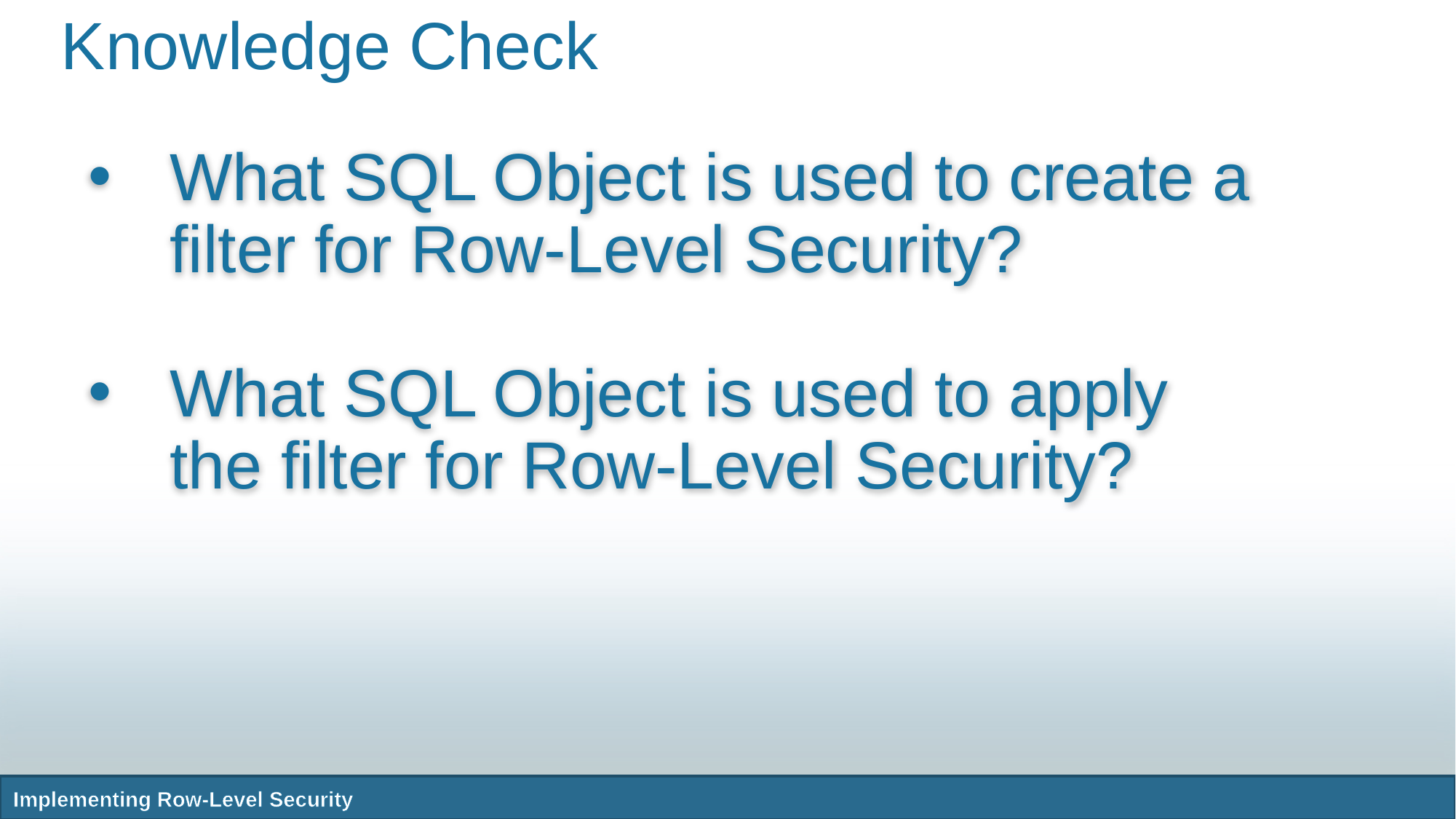

# Knowledge Check
What SQL Object is used to create a filter for Row-Level Security?

What SQL Object is used to apply the filter for Row-Level Security?